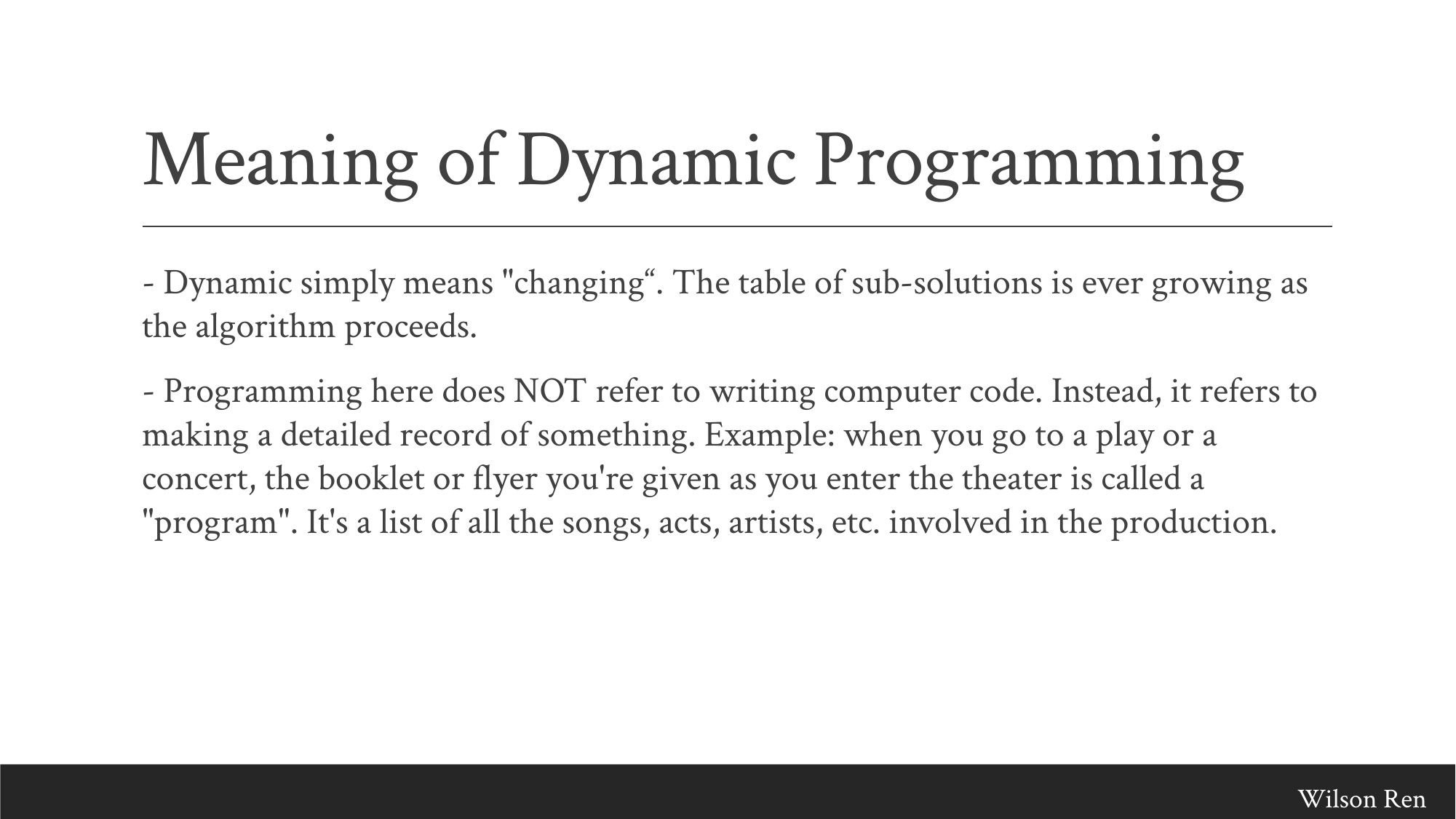

# Meaning of Dynamic Programming
- Dynamic simply means "changing“. The table of sub-solutions is ever growing as the algorithm proceeds.
- Programming here does NOT refer to writing computer code. Instead, it refers to making a detailed record of something. Example: when you go to a play or a concert, the booklet or flyer you're given as you enter the theater is called a "program". It's a list of all the songs, acts, artists, etc. involved in the production.
Wilson Ren